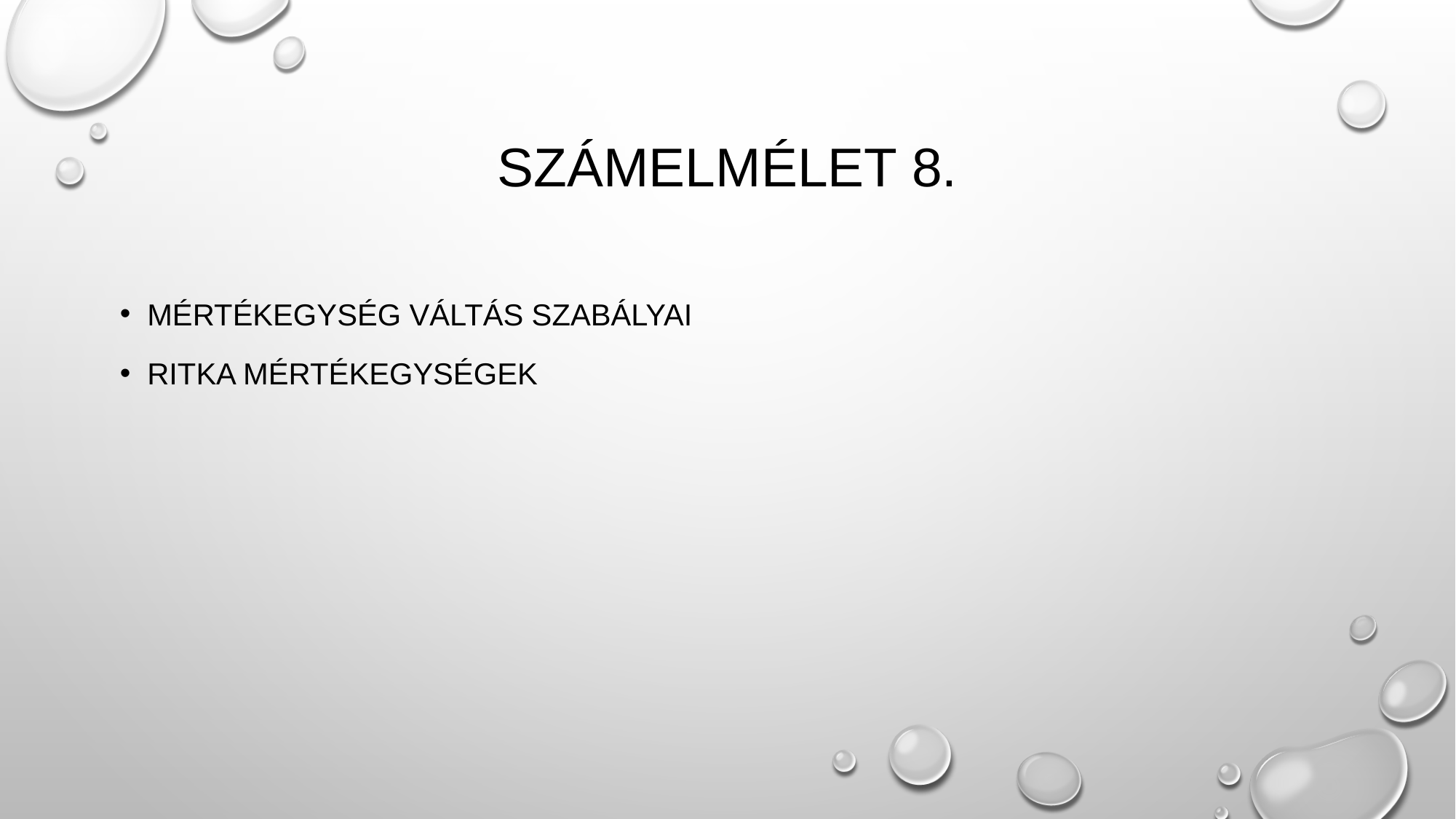

# Számelmélet 8.
Mértékegység váltás szabályai
Ritka mértékegységek